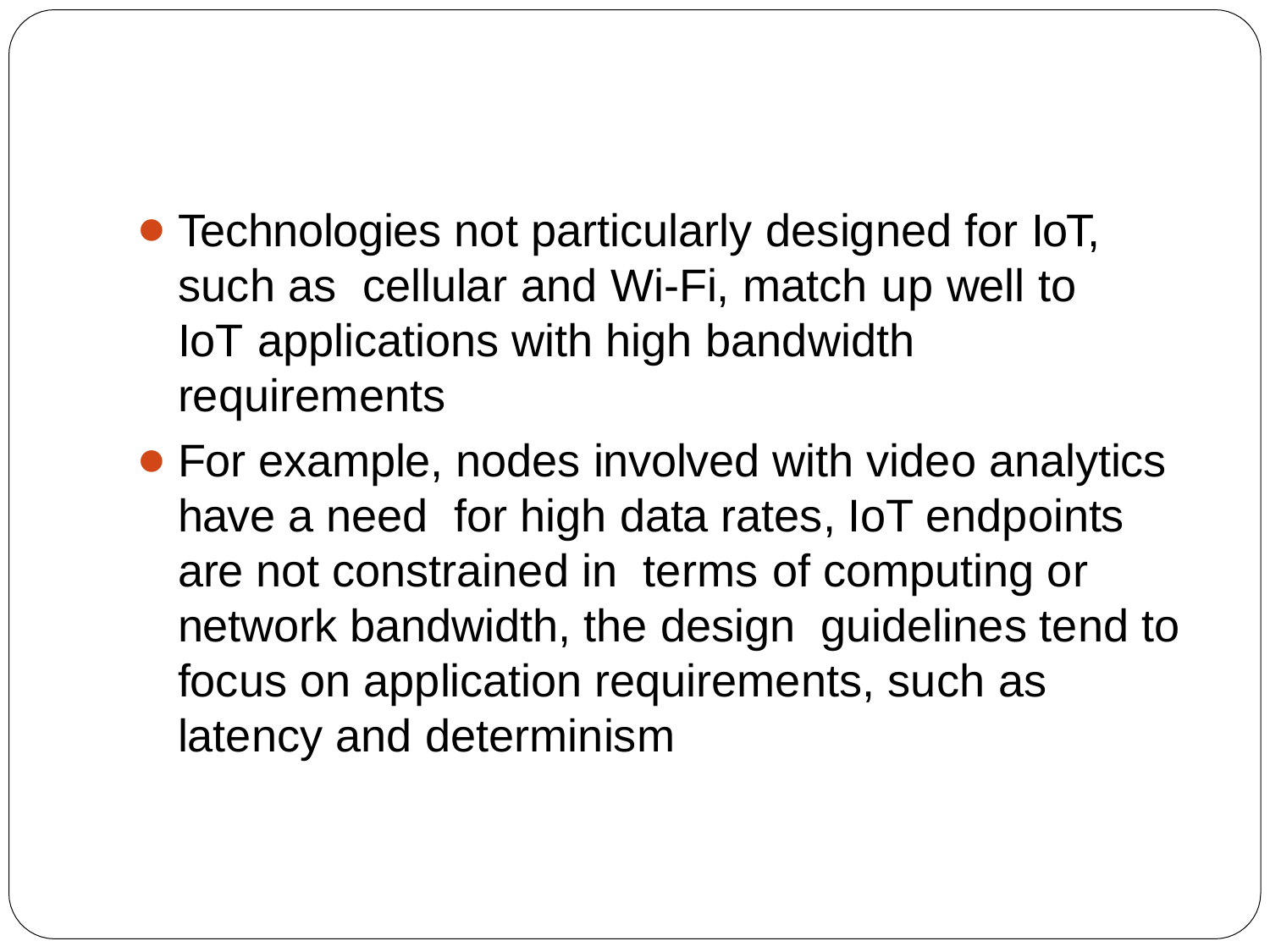

Technologies not particularly designed for IoT, such as  cellular and Wi-Fi, match up well to IoT applications with high bandwidth requirements
For example, nodes involved with video analytics have a need  for high data rates, IoT endpoints are not constrained in  terms of computing or network bandwidth, the design  guidelines tend to focus on application requirements, such as  latency and determinism